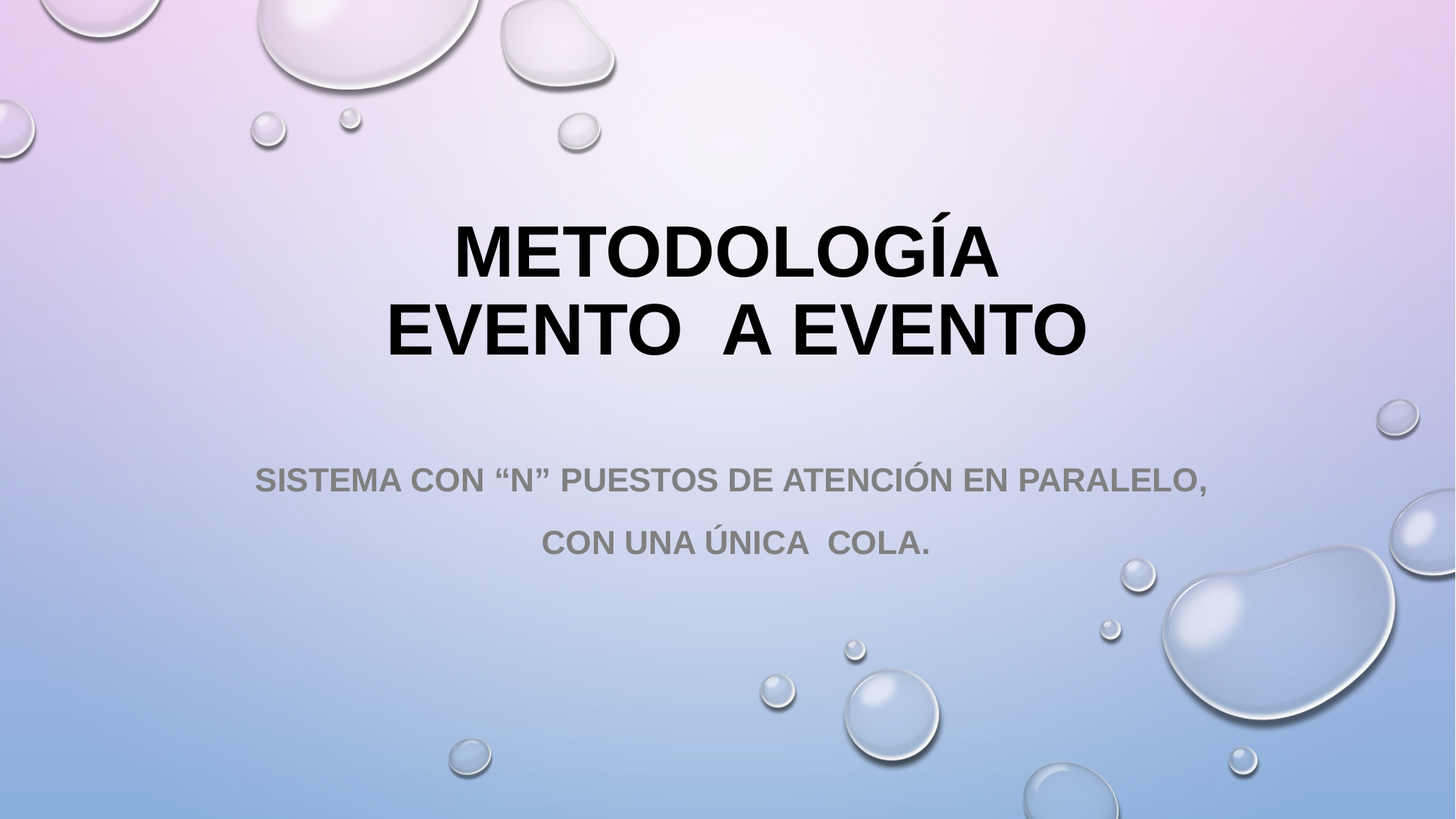

# METODOLOGÍA EVENTO  A EVENTO
Sistema con “n” puestos de atención en paralelo,
con una única  cola.